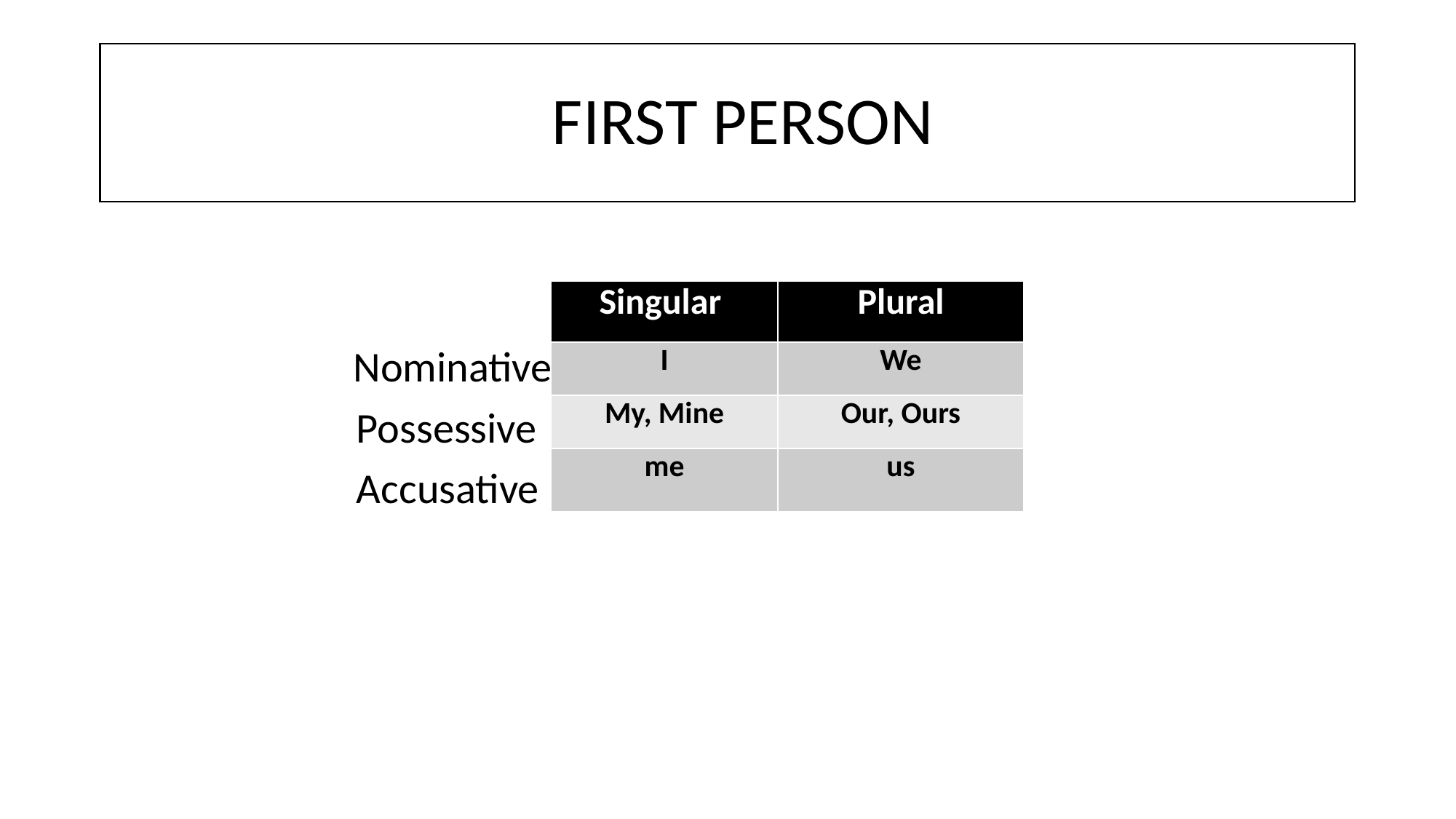

# FIRST PERSON

          	           Nominative
          		Possessive
          		Accusative

| Singular | Plural |
| --- | --- |
| I | We |
| My, Mine | Our, Ours |
| me | us |